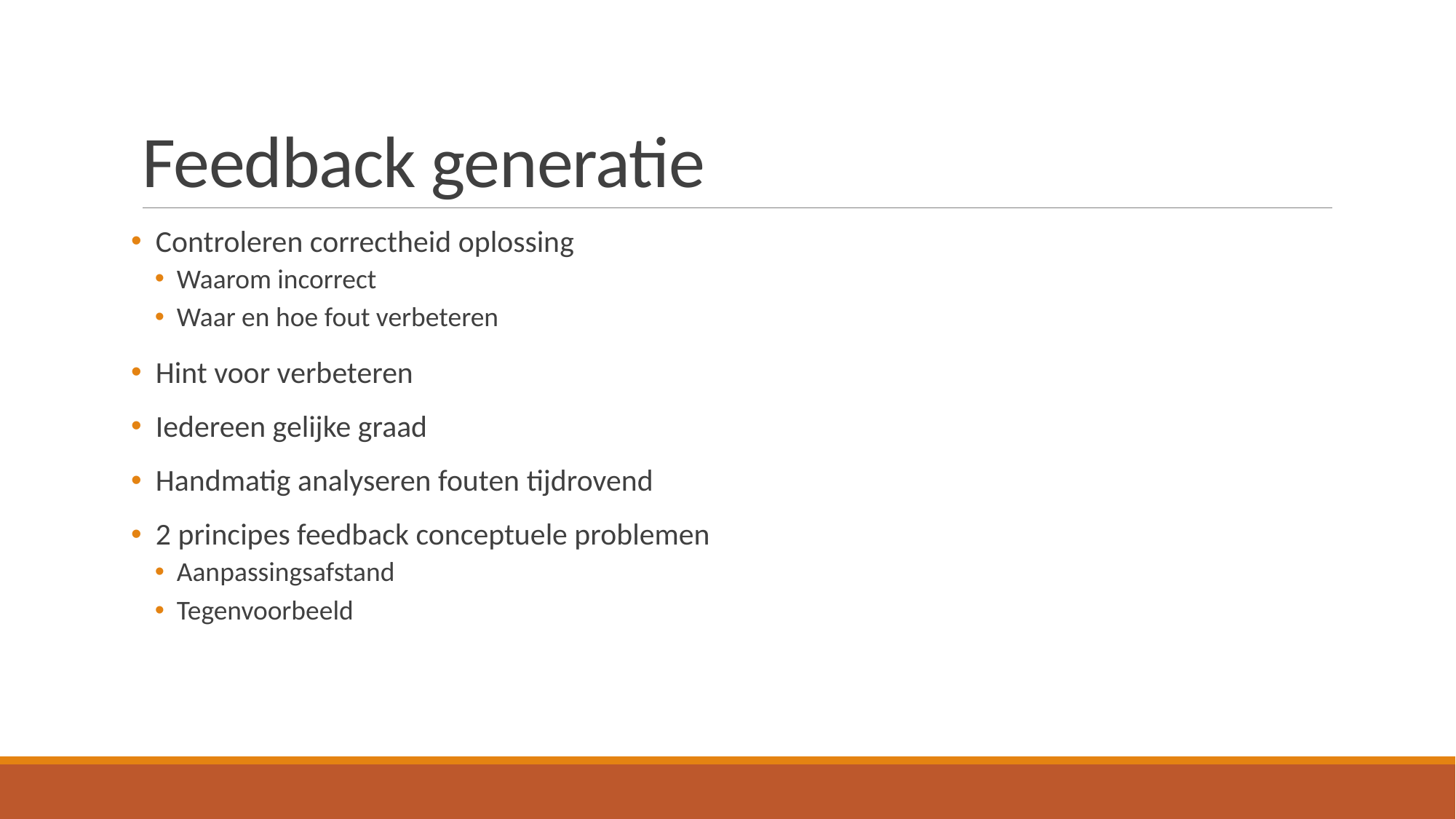

# Feedback generatie
  Controleren correctheid oplossing
Waarom incorrect
Waar en hoe fout verbeteren
  Hint voor verbeteren
  Iedereen gelijke graad
  Handmatig analyseren fouten tijdrovend
  2 principes feedback conceptuele problemen
Aanpassingsafstand
Tegenvoorbeeld